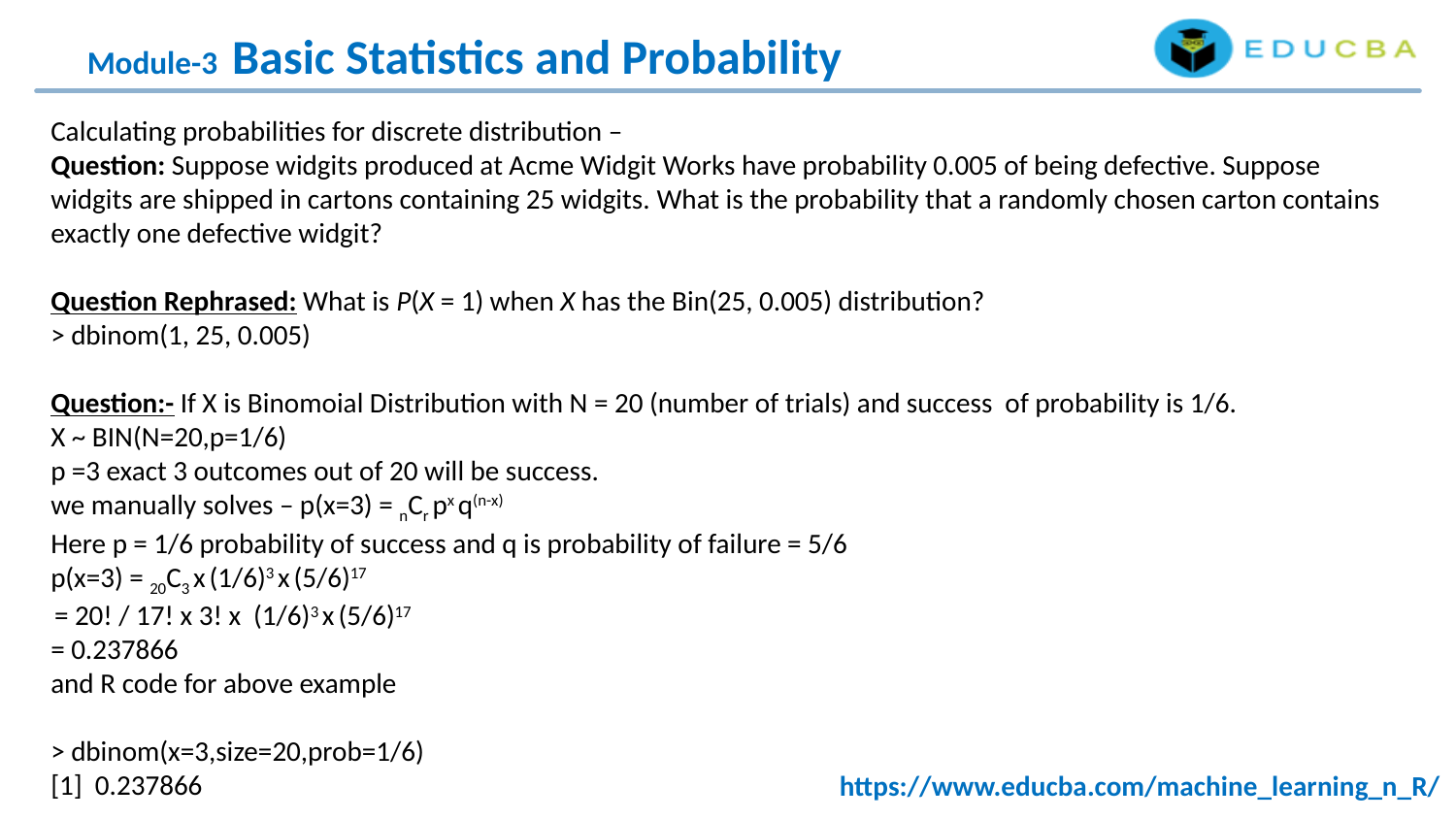

Module-3  Basic Statistics and Probability

Calculating probabilities for discrete distribution –
Question: Suppose widgits produced at Acme Widgit Works have probability 0.005 of being defective. Suppose widgits are shipped in cartons containing 25 widgits. What is the probability that a randomly chosen carton contains exactly one defective widgit?

Question Rephrased: What is P(X = 1) when X has the Bin(25, 0.005) distribution?
> dbinom(1, 25, 0.005)

Question:- If X is Binomoial Distribution with N = 20 (number of trials) and success  of probability is 1/6.
X ~ BIN(N=20,p=1/6)
p =3 exact 3 outcomes out of 20 will be success.
we manually solves – p(x=3) = nCr px q(n-x)
Here p = 1/6 probability of success and q is probability of failure = 5/6
p(x=3) = 20C3 x (1/6)3 x (5/6)17
 = 20! / 17! x 3! x  (1/6)3 x (5/6)17
= 0.237866
and R code for above example

> dbinom(x=3,size=20,prob=1/6)
[1]  0.237866
https://www.educba.com/machine_learning_n_R/